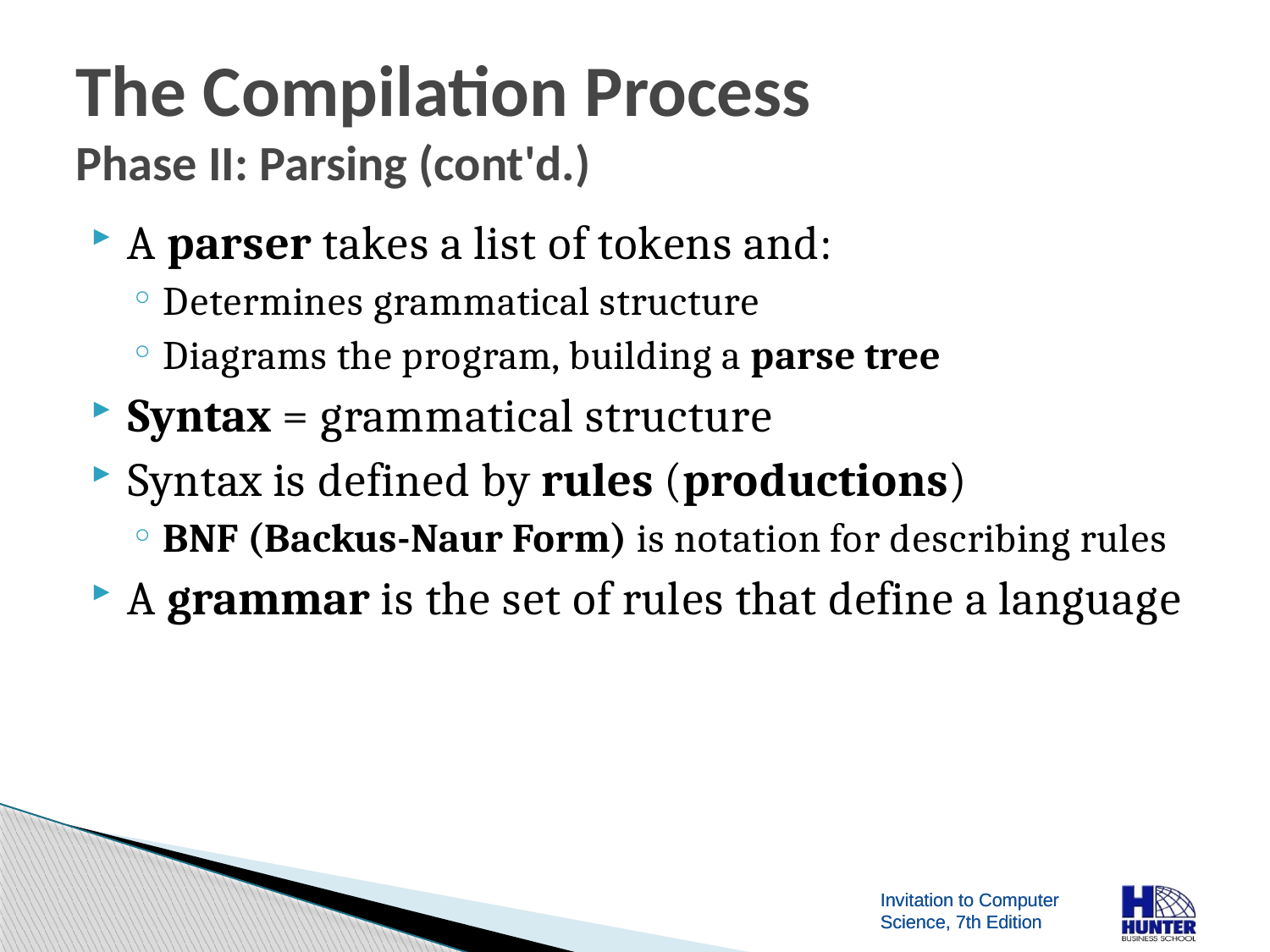

# The Compilation Process Phase II: Parsing (cont'd.)
A parser takes a list of tokens and:
Determines grammatical structure
Diagrams the program, building a parse tree
Syntax = grammatical structure
Syntax is defined by rules (productions)
BNF (Backus-Naur Form) is notation for describing rules
A grammar is the set of rules that define a language